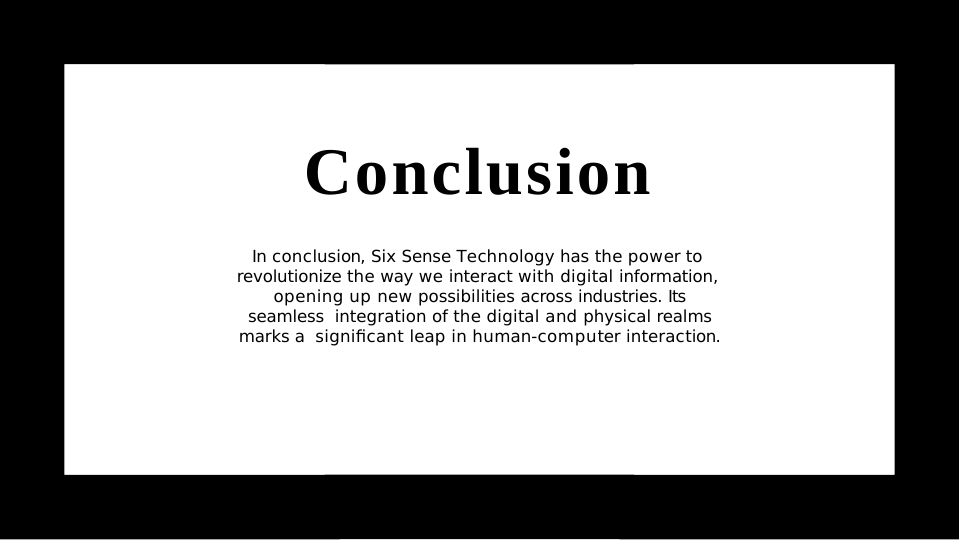

# Conclusion
In conclusion, Six Sense Technology has the power to  revolutionize the way we interact with digital information,  opening up new possibilities across industries. Its seamless  integration of the digital and physical realms marks a  signiﬁcant leap in human-computer interaction.